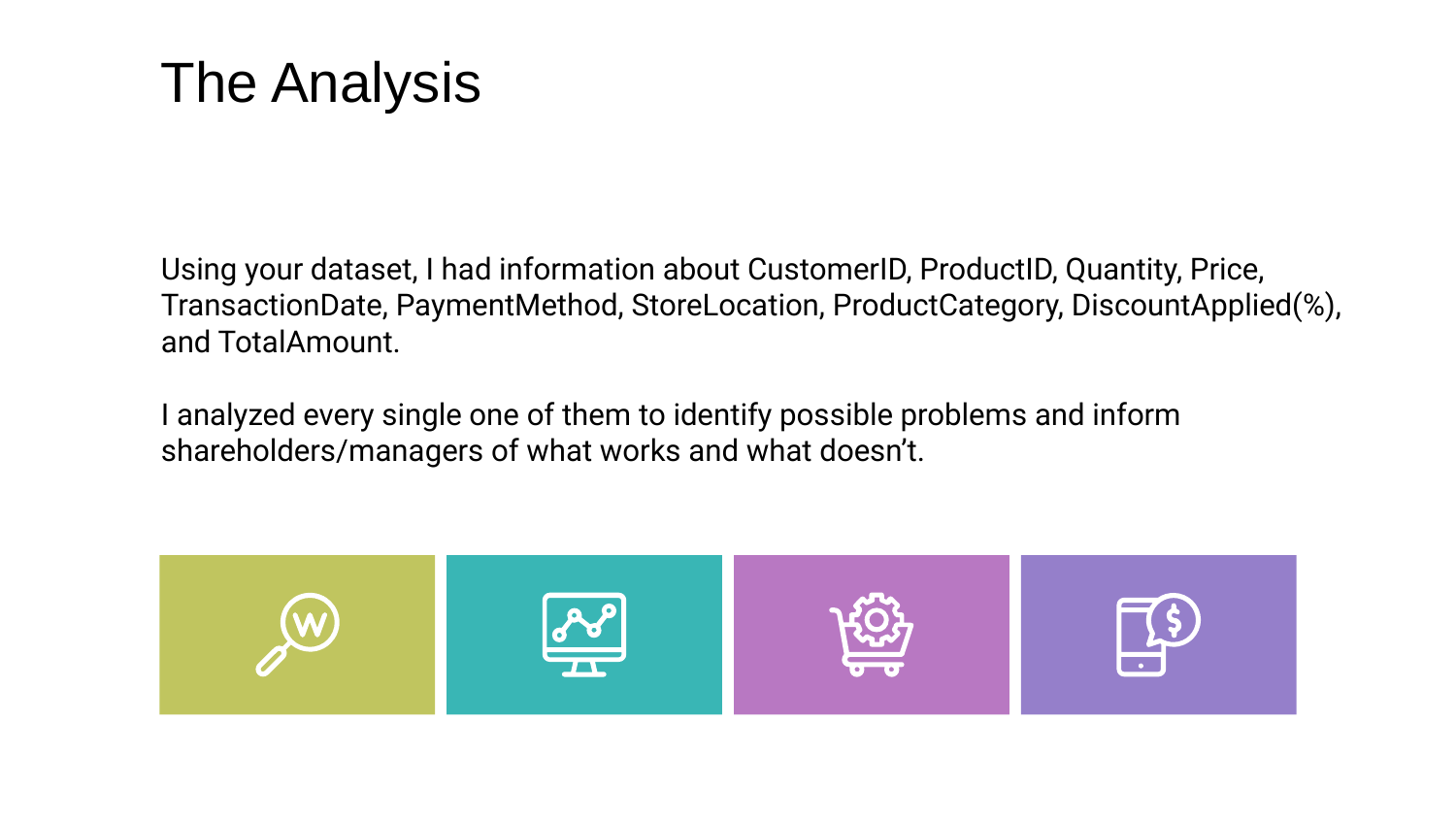

# The Analysis
Using your dataset, I had information about CustomerID, ProductID, Quantity, Price, TransactionDate, PaymentMethod, StoreLocation, ProductCategory, DiscountApplied(%), and TotalAmount.

I analyzed every single one of them to identify possible problems and inform shareholders/managers of what works and what doesn’t.